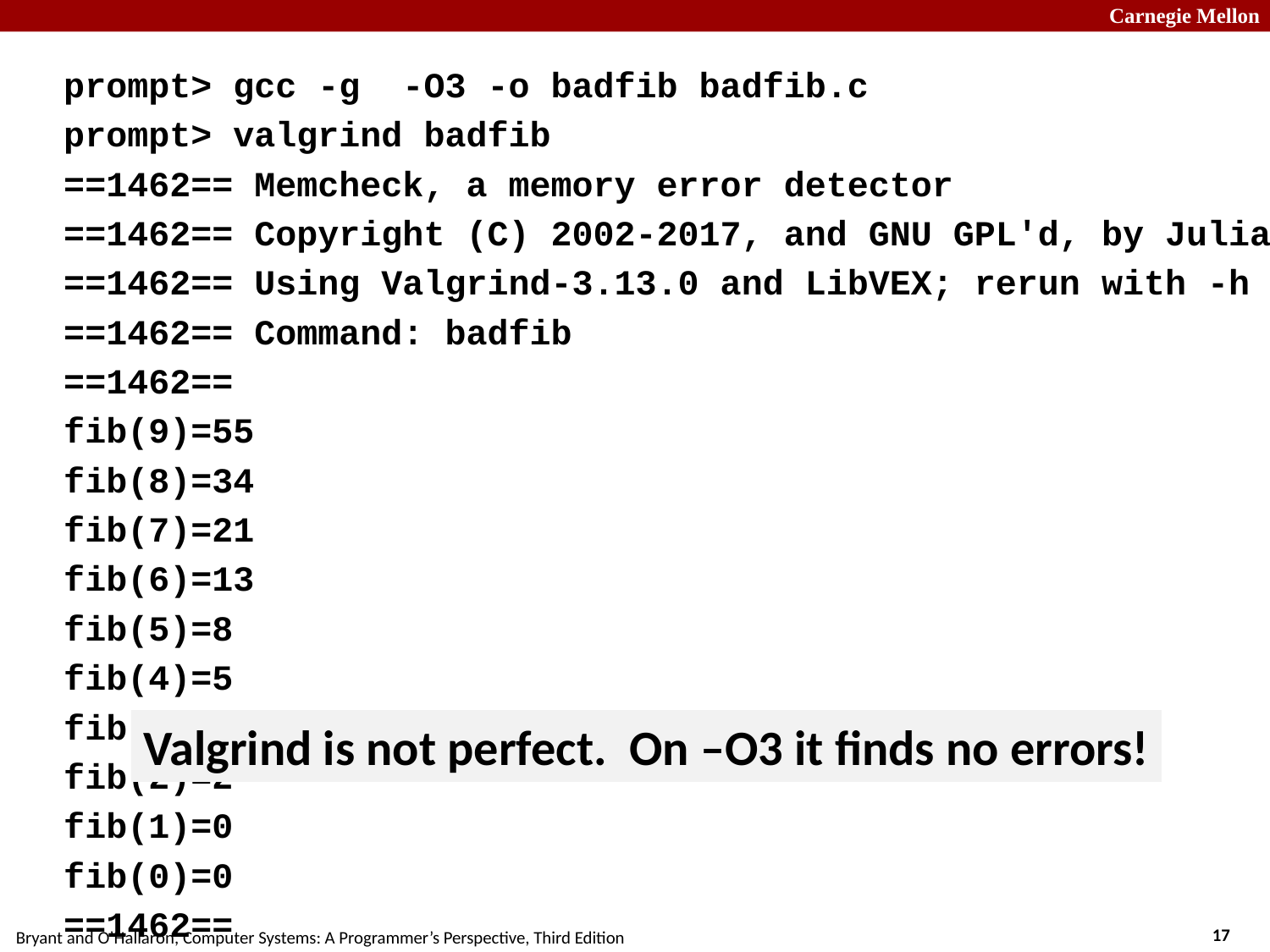

prompt> gcc -g  -O3 -o badfib badfib.c
prompt> valgrind badfib
==1462== Memcheck, a memory error detector
==1462== Copyright (C) 2002-2017, and GNU GPL'd, by Julian Seward et al.
==1462== Using Valgrind-3.13.0 and LibVEX; rerun with -h for copyright info
==1462== Command: badfib
==1462==
fib(9)=55
fib(8)=34
fib(7)=21
fib(6)=13
fib(5)=8
fib(4)=5
fib(3)=3
fib(2)=2
fib(1)=0
fib(0)=0
==1462==
==1462== HEAP SUMMARY:
==1462==     in use at exit: 0 bytes in 0 blocks
==1462==   total heap usage: 1 allocs, 1 frees, 1,024 bytes allocated
==1462==
==1462== All heap blocks were freed -- no leaks are possible
==1462==
==1462== For counts of detected and suppressed errors, rerun with: -v
==1462== ERROR SUMMARY: 0 errors from 0 contexts (suppressed: 0 from 0)

Valgrind is not perfect.  On –O3 it finds no errors!